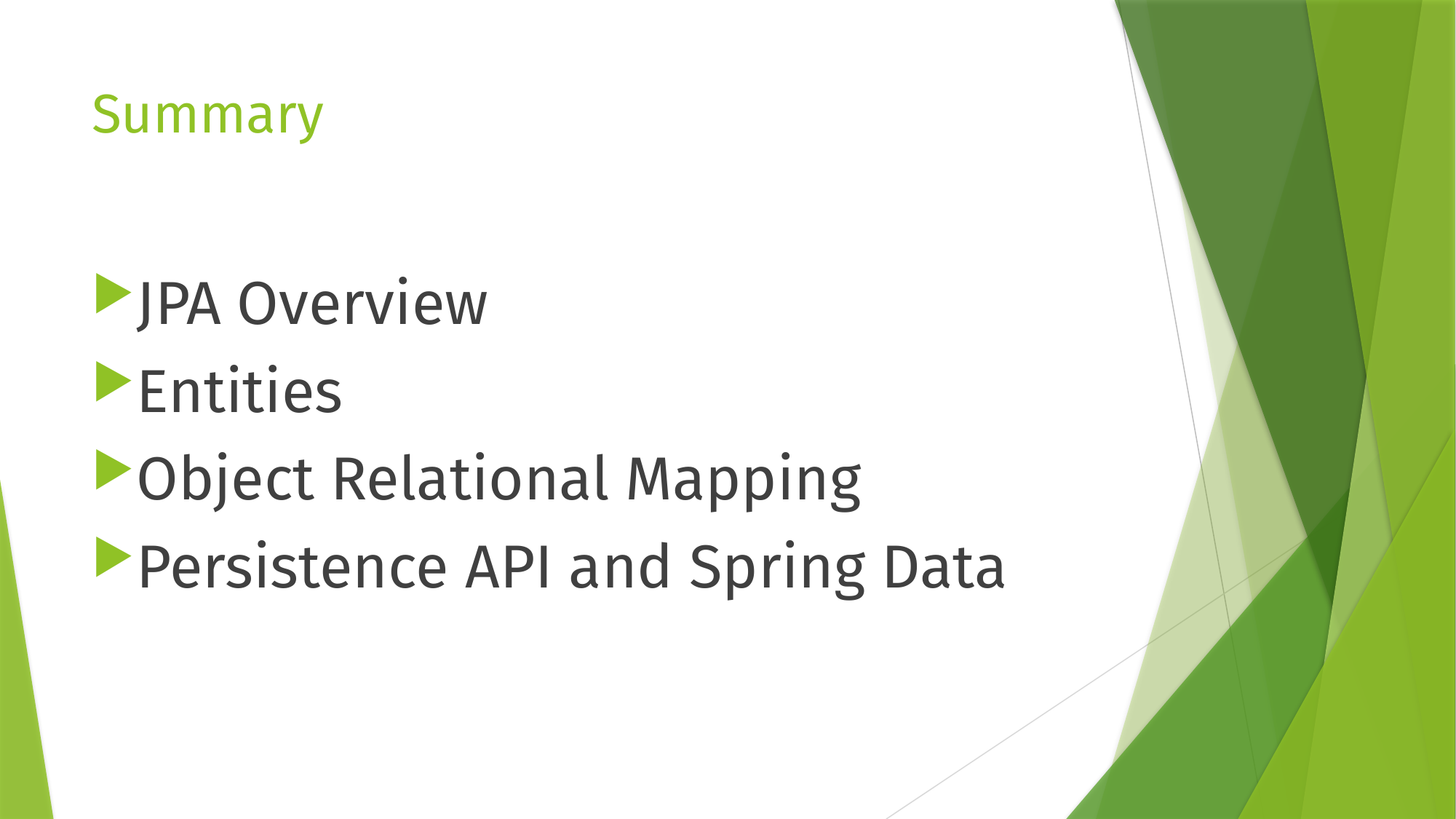

# Summary
JPA Overview
Entities
Object Relational Mapping
Persistence API and Spring Data